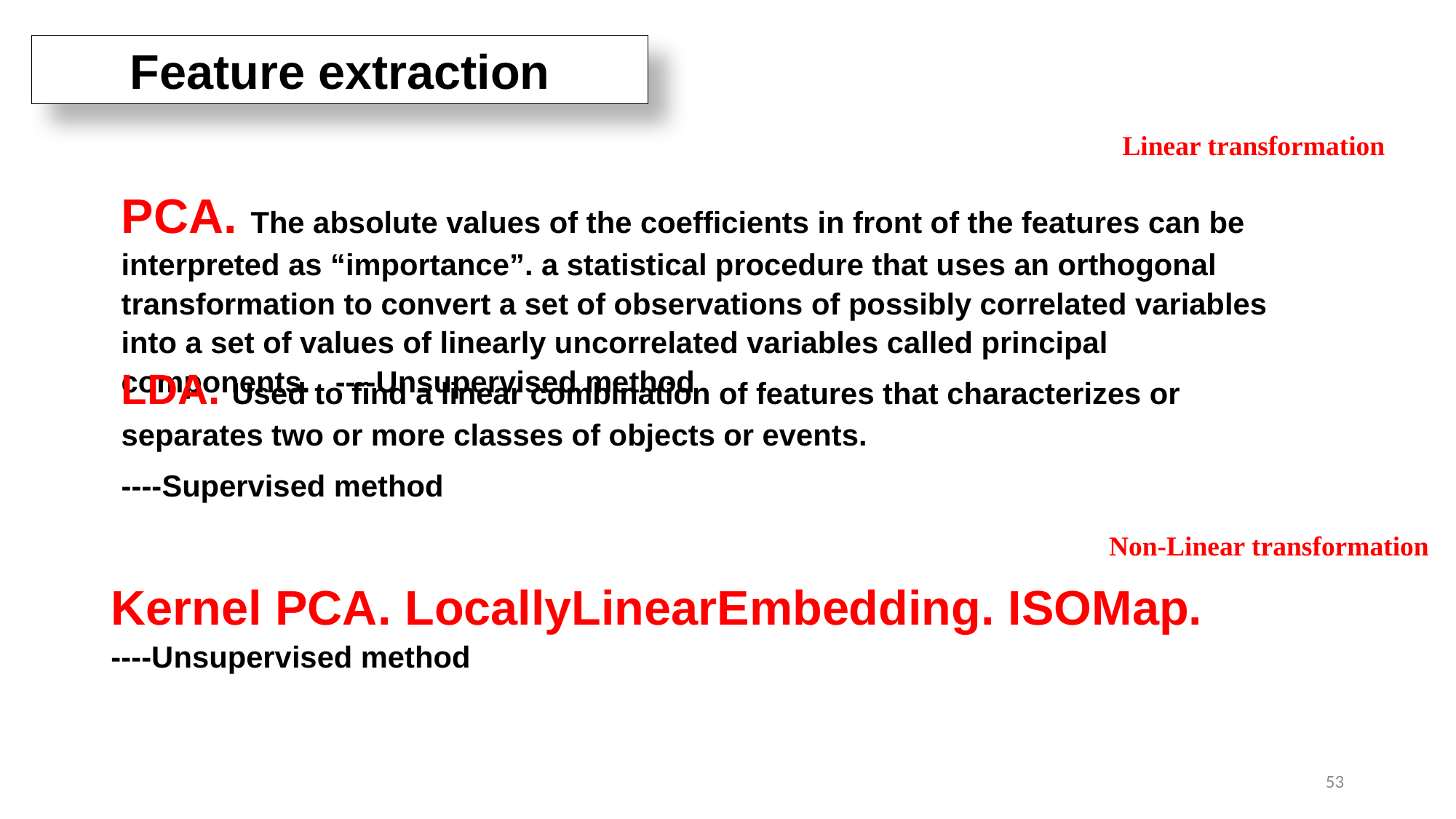

Feature extraction
Linear transformation
PCA. The absolute values of the coefficients in front of the features can be interpreted as “importance”. a statistical procedure that uses an orthogonal transformation to convert a set of observations of possibly correlated variables into a set of values of linearly uncorrelated variables called principal components.   ----Unsupervised method

LDA. Used to find a linear combination of features that characterizes or separates two or more classes of objects or events.
----Supervised method
Non-Linear transformation
Kernel PCA. LocallyLinearEmbedding. ISOMap.   ----Unsupervised method
53